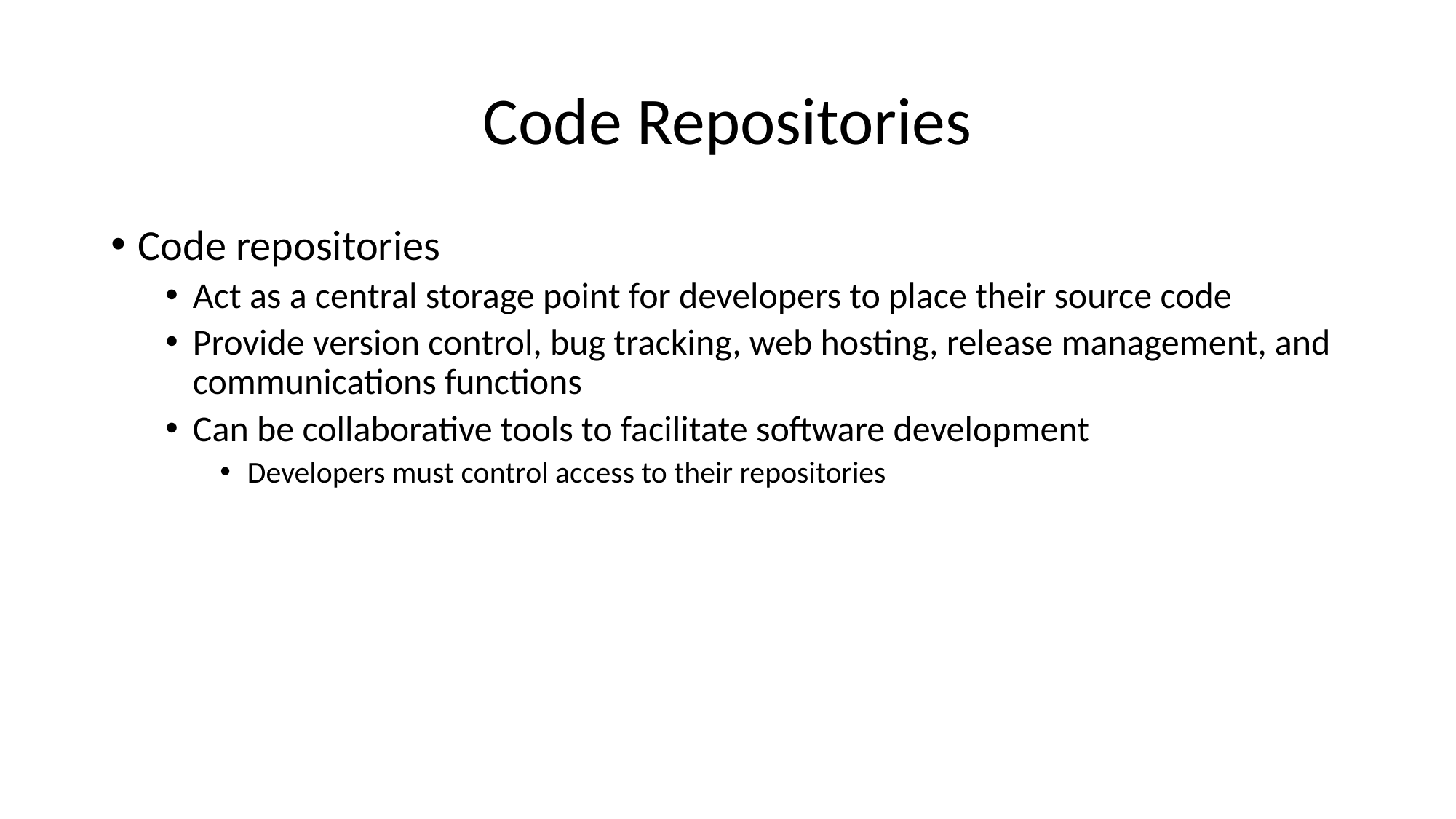

# Code Repositories
Code repositories
Act as a central storage point for developers to place their source code
Provide version control, bug tracking, web hosting, release management, and communications functions
Can be collaborative tools to facilitate software development
Developers must control access to their repositories